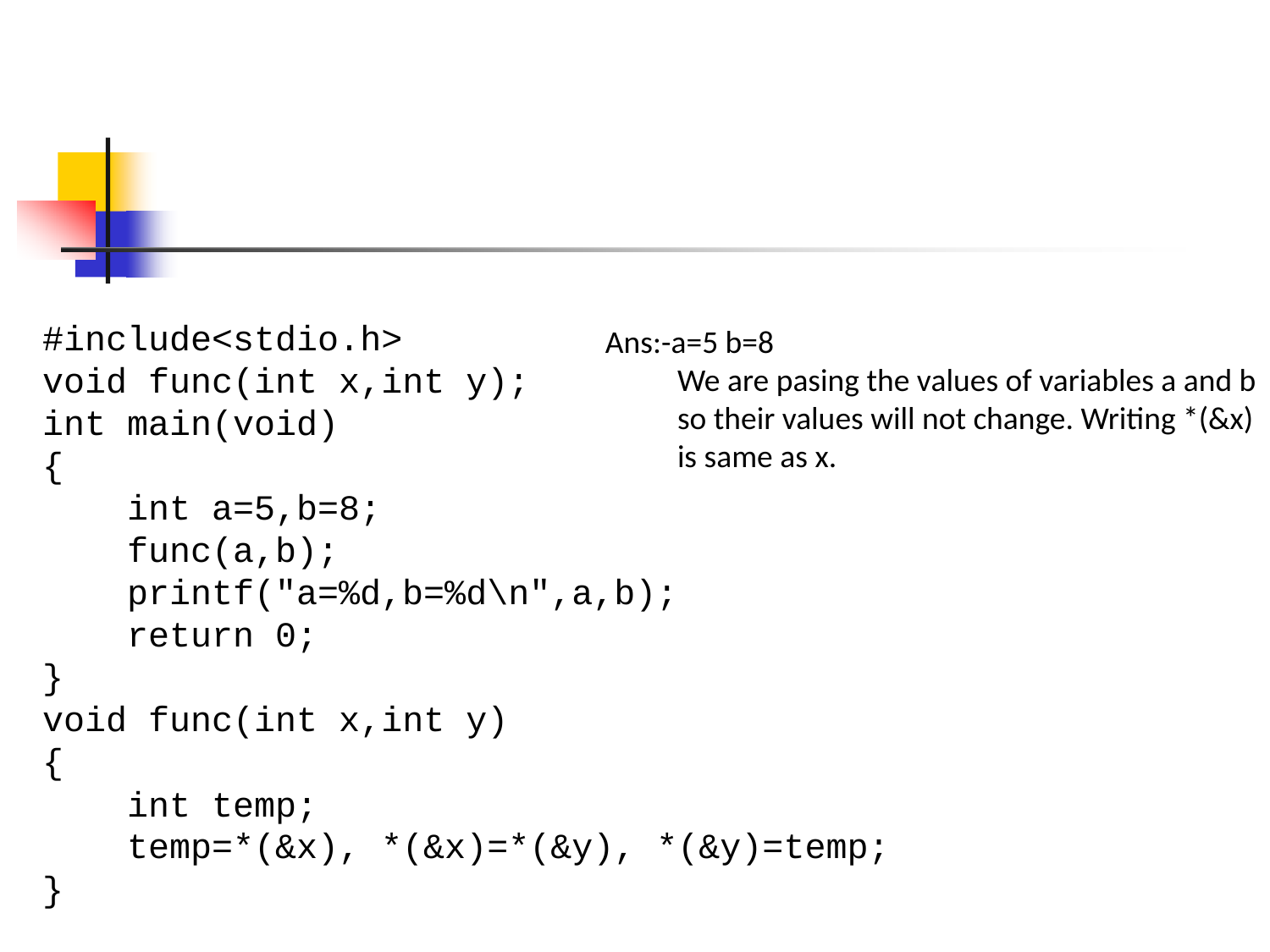

#include<stdio.h>
void func(int x,int y);
int main(void)
{
    int a=5,b=8;
    func(a,b);
    printf("a=%d,b=%d\n",a,b);
    return 0;
}
void func(int x,int y)
{
    int temp;
    temp=*(&x), *(&x)=*(&y), *(&y)=temp;
}

Ans:-a=5 b=8
          We are pasing the values of variables a and b
          so their values will not change. Writing *(&x)
          is same as x.